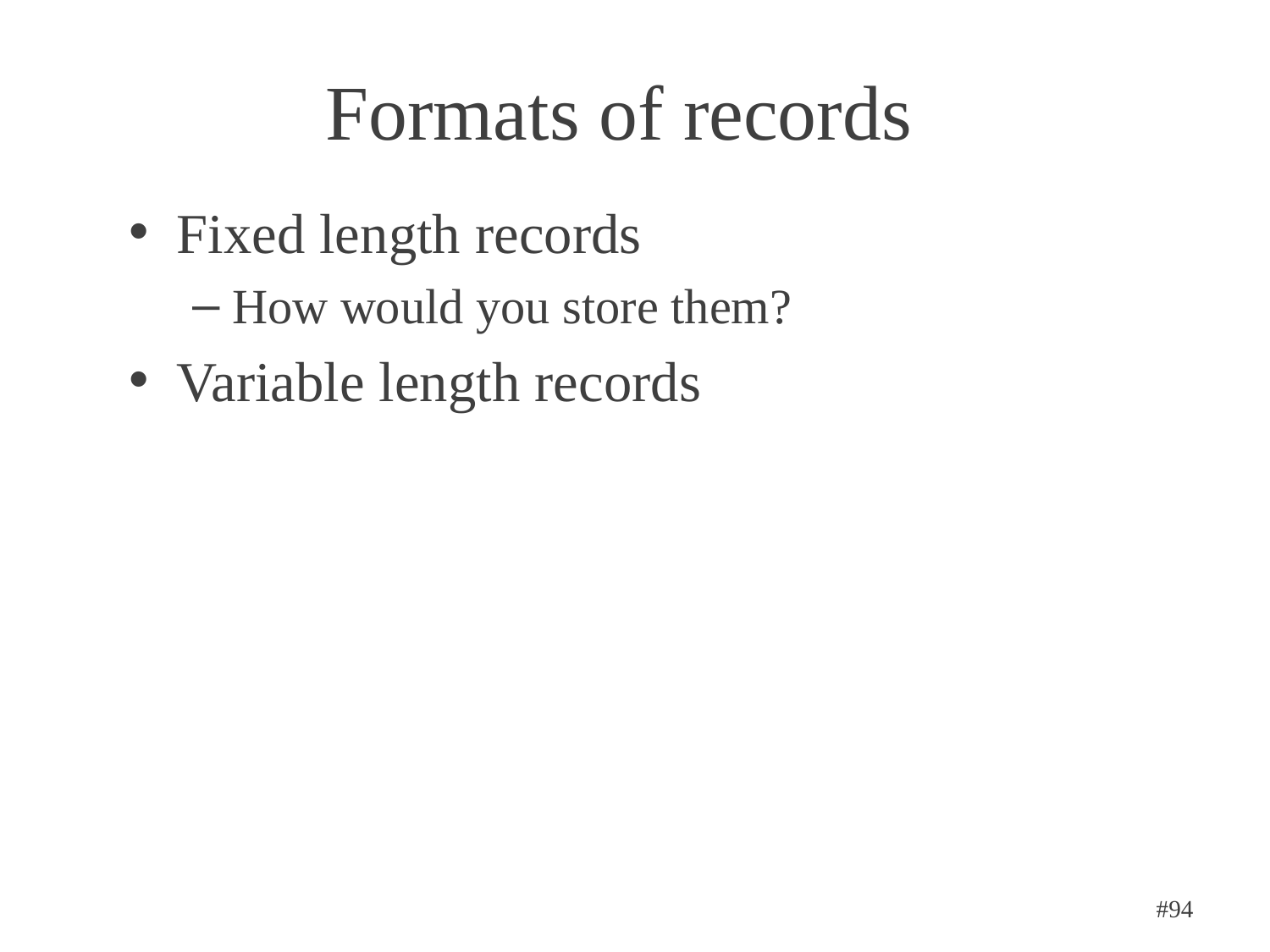

# Formats of records
Fixed length records
How would you store them?
Variable length records

#94